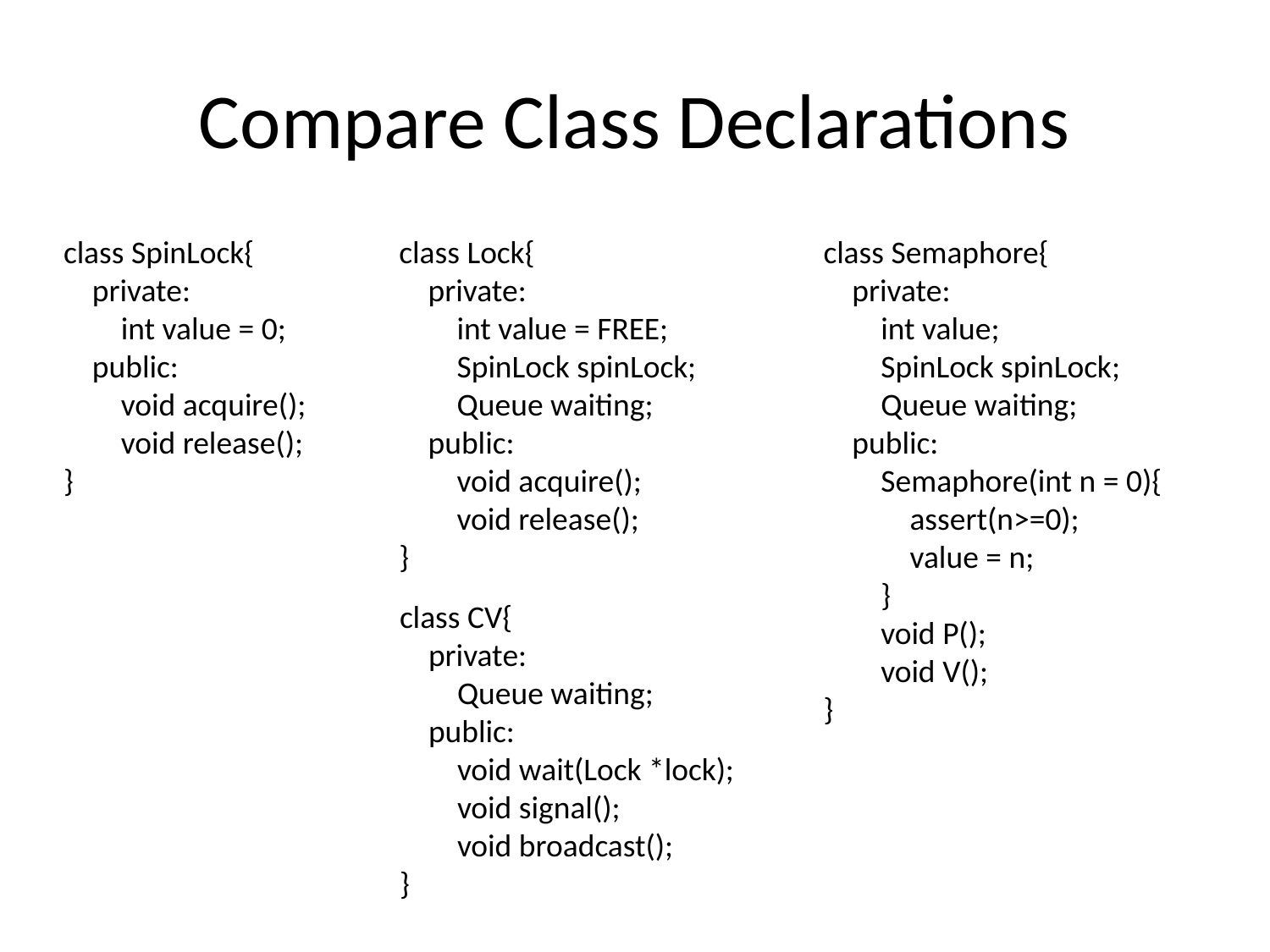

# Compare Class Declarations
class SpinLock{
    private:
        int value = 0;
    public:
        void acquire();
        void release();
}
class Lock{
    private:
        int value = FREE;
        SpinLock spinLock;
        Queue waiting;
    public:
        void acquire();
        void release();
}
class Semaphore{
    private:
        int value;
        SpinLock spinLock;
        Queue waiting;
    public:
        Semaphore(int n = 0){
            assert(n>=0);
            value = n;
        }
        void P();
        void V();
}
class CV{
    private:
        Queue waiting;
    public:
        void wait(Lock *lock);
        void signal();
        void broadcast();
}